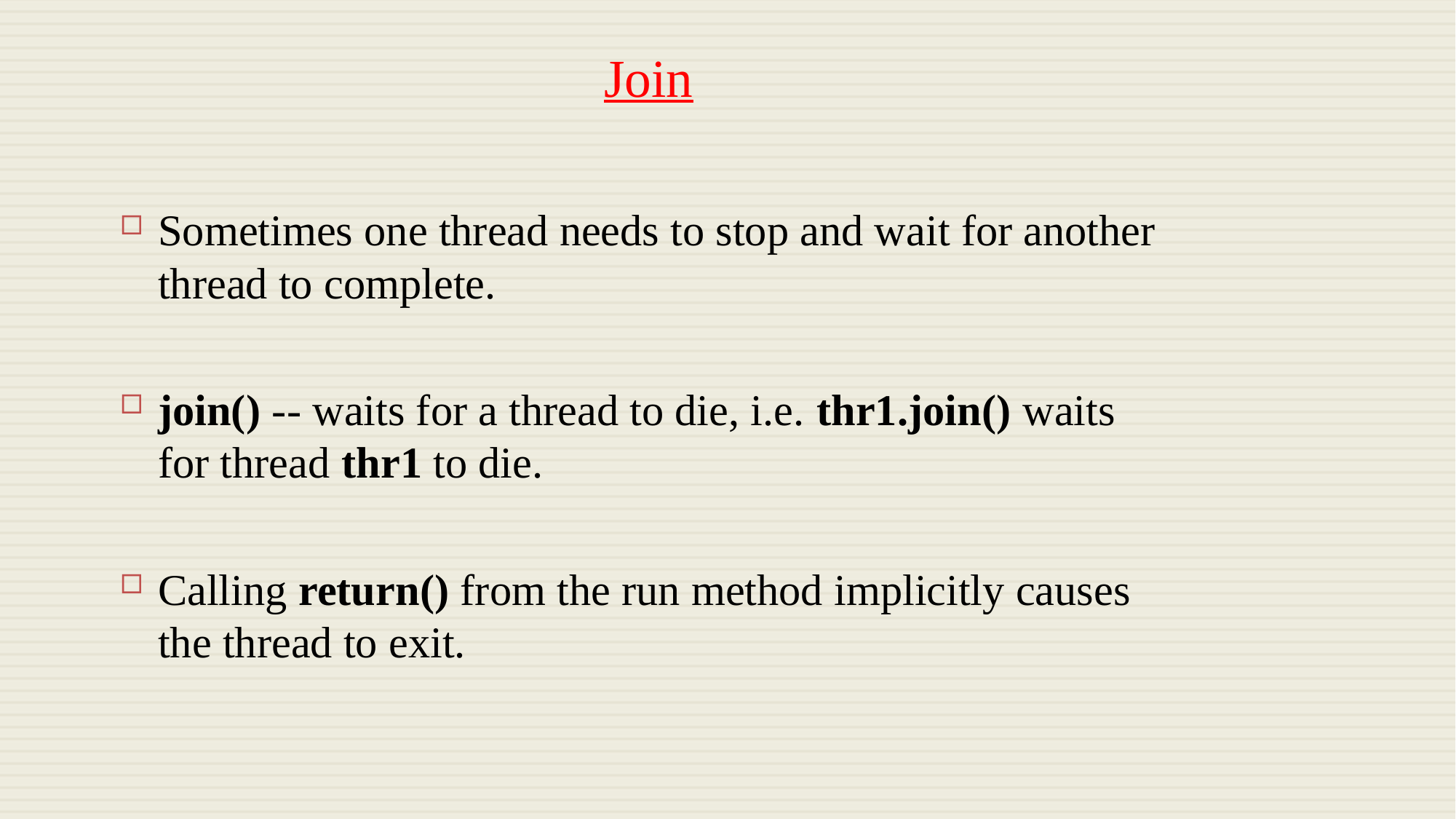

Join
Sometimes one thread needs to stop and wait for another thread to complete.

join() -- waits for a thread to die, i.e. thr1.join() waits for thread thr1 to die.

Calling return() from the run method implicitly causes the thread to exit.